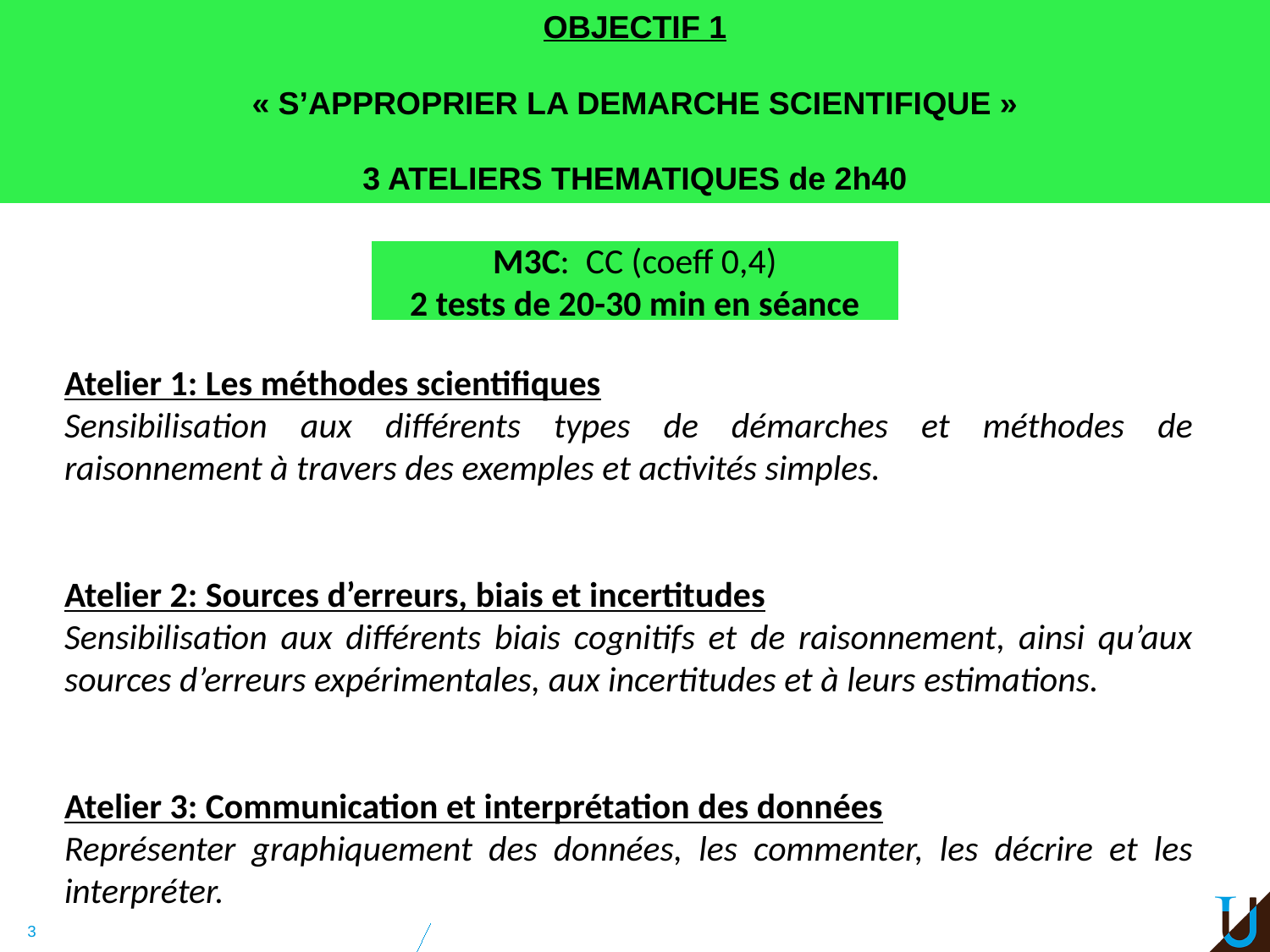

#
OBJECTIF 1

« S’APPROPRIER LA DEMARCHE SCIENTIFIQUE »

3 ATELIERS THEMATIQUES de 2h40
M3C:  CC (coeff 0,4)
2 tests de 20-30 min en séance

Atelier 1: Les méthodes scientifiques
Sensibilisation aux différents types de démarches et méthodes de raisonnement à travers des exemples et activités simples.

Atelier 2: Sources d’erreurs, biais et incertitudes
Sensibilisation aux différents biais cognitifs et de raisonnement, ainsi qu’aux sources d’erreurs expérimentales, aux incertitudes et à leurs estimations.

Atelier 3: Communication et interprétation des données
Représenter graphiquement des données, les commenter, les décrire et les interpréter.
3